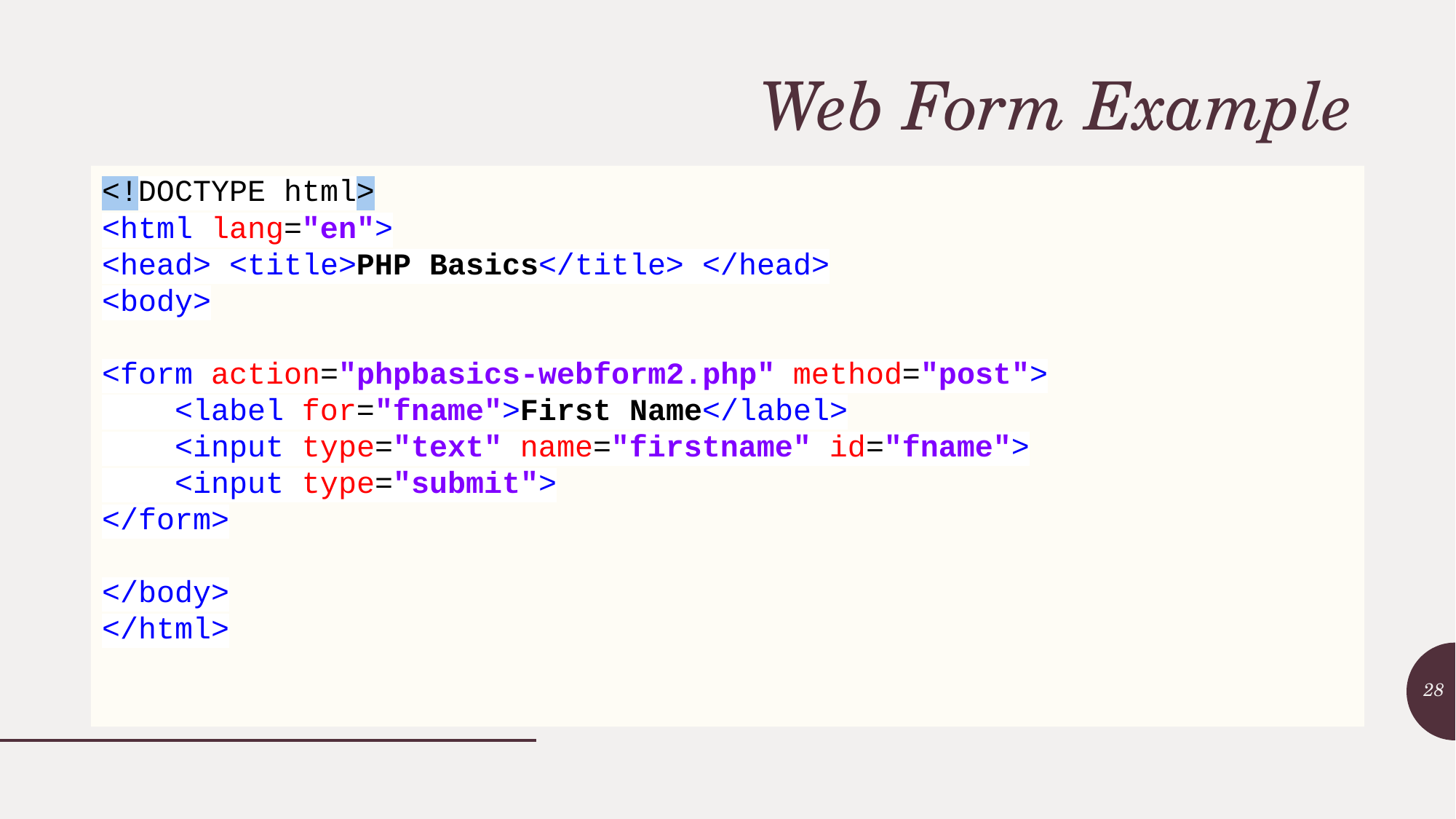

# Web Form Example
<!DOCTYPE html>
<html lang="en">
<head> <title>PHP Basics</title> </head>
<body>

<form action="phpbasics-webform2.php" method="post">
    <label for="fname">First Name</label>
    <input type="text" name="firstname" id="fname">
    <input type="submit">
</form>

</body>
</html>
28